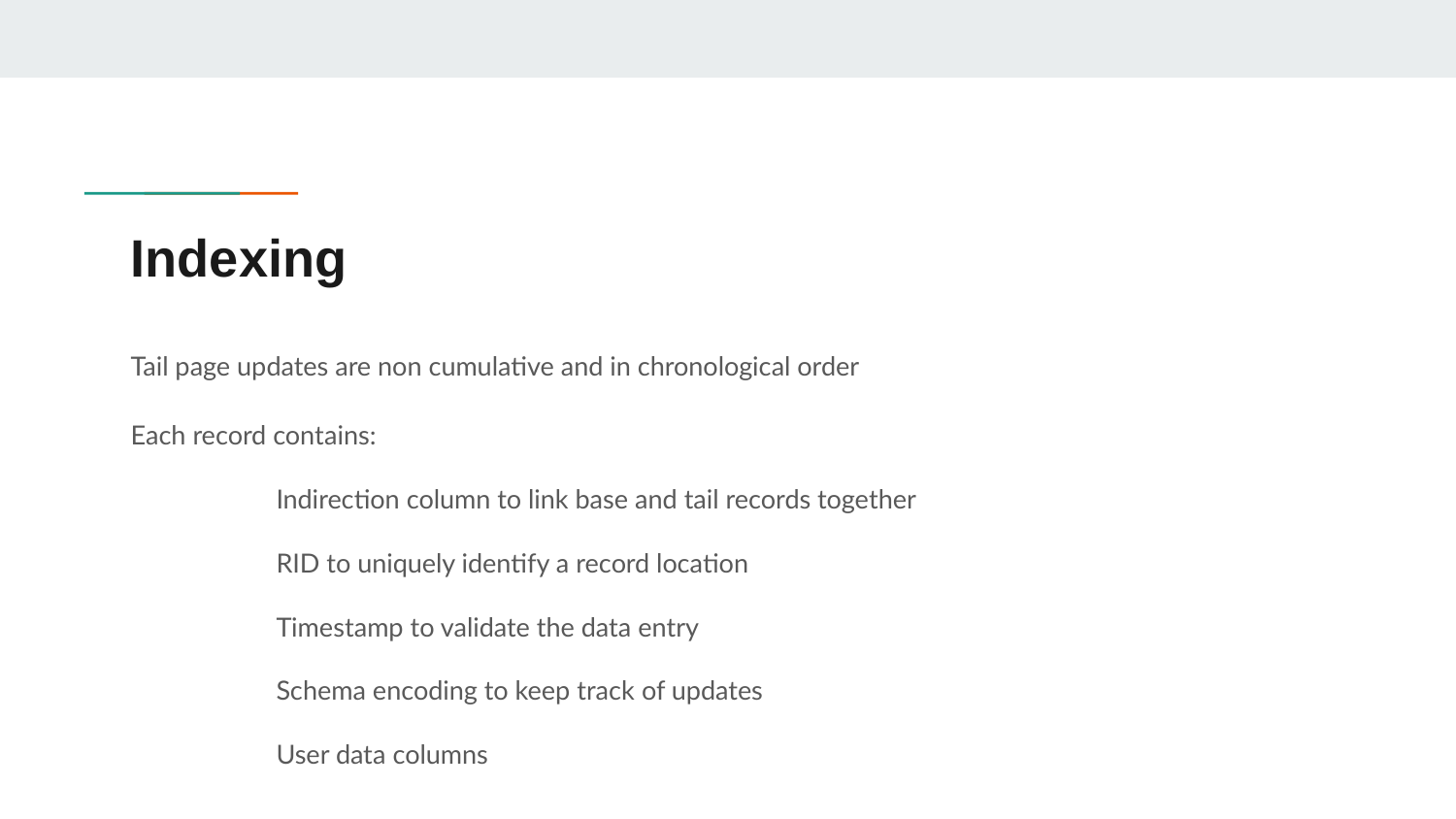

# Indexing
Tail page updates are non cumulative and in chronological order
Each record contains:
	Indirection column to link base and tail records together
	RID to uniquely identify a record location
	Timestamp to validate the data entry
	Schema encoding to keep track of updates
	User data columns